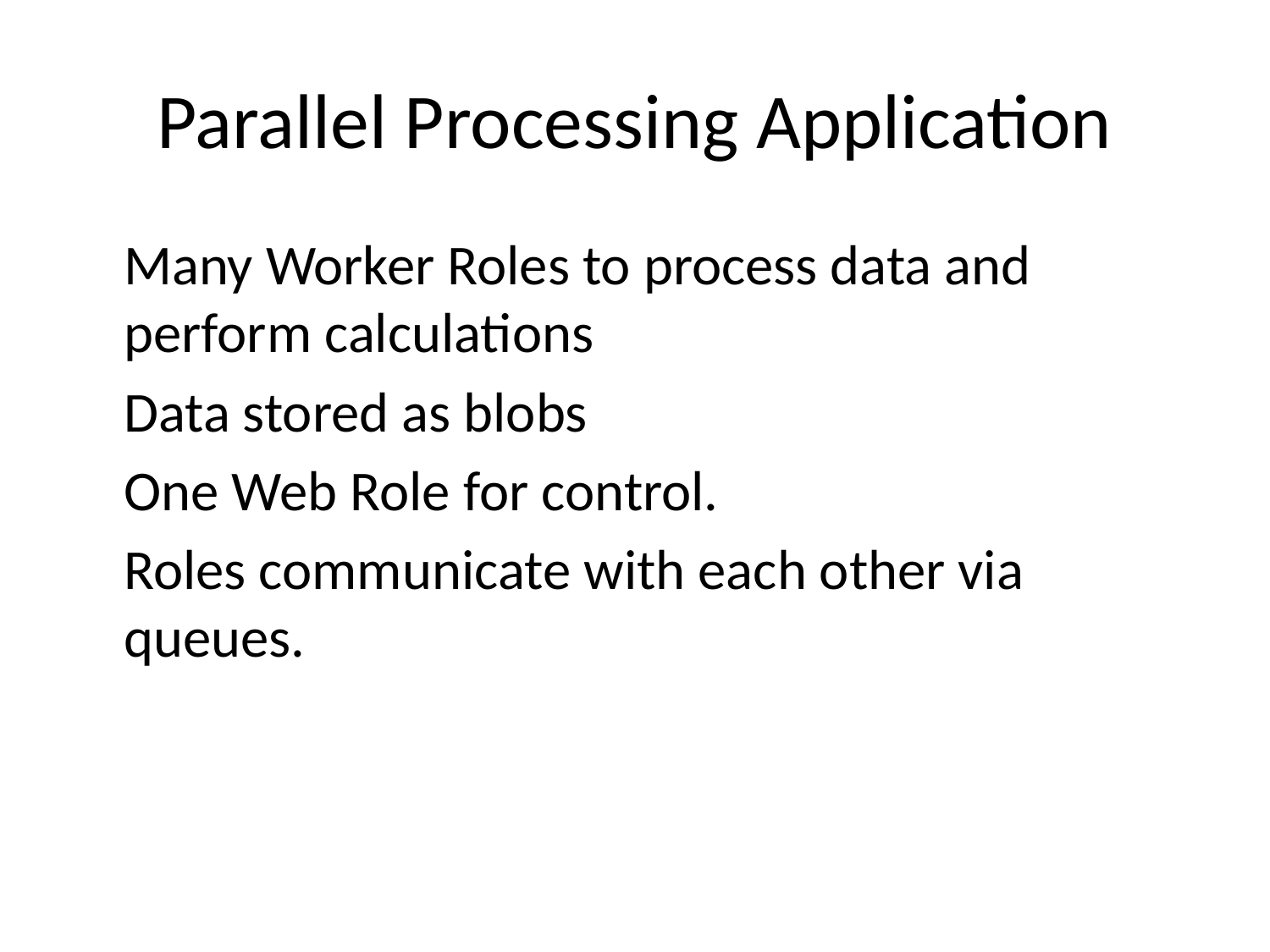

# Parallel Processing Application
Many Worker Roles to process data and perform calculations
Data stored as blobs
One Web Role for control.
Roles communicate with each other via queues.